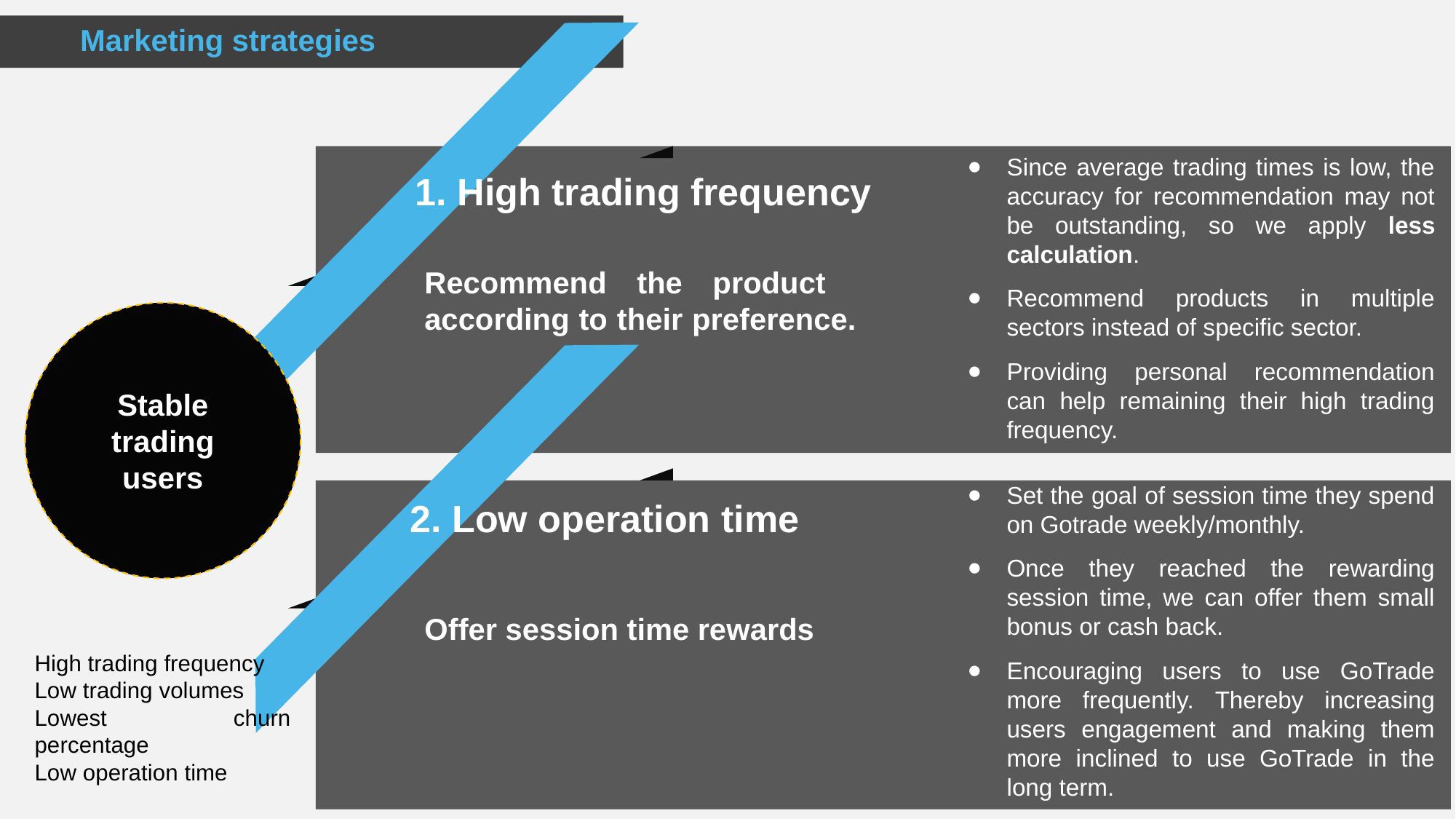

Marketing strategies

Low trading frequency
Since average trading times is low, the accuracy for recommendation may not be outstanding, so we apply less calculation.
Recommend products in multiple sectors instead of specific sector.
Providing personal recommendation can help remaining their high trading frequency.
1. High trading frequency
Recommend the product  according to their preference.
Stable trading users

2. Low operation time
Set the goal of session time they spend on Gotrade weekly/monthly.
Once they reached the rewarding session time, we can offer them small bonus or cash back.
Encouraging users to use GoTrade more frequently. Thereby increasing users engagement and making them more inclined to use GoTrade in the long term.
Offer session time rewards
High trading frequency
Low trading volumes
Lowest churn percentage
Low operation time